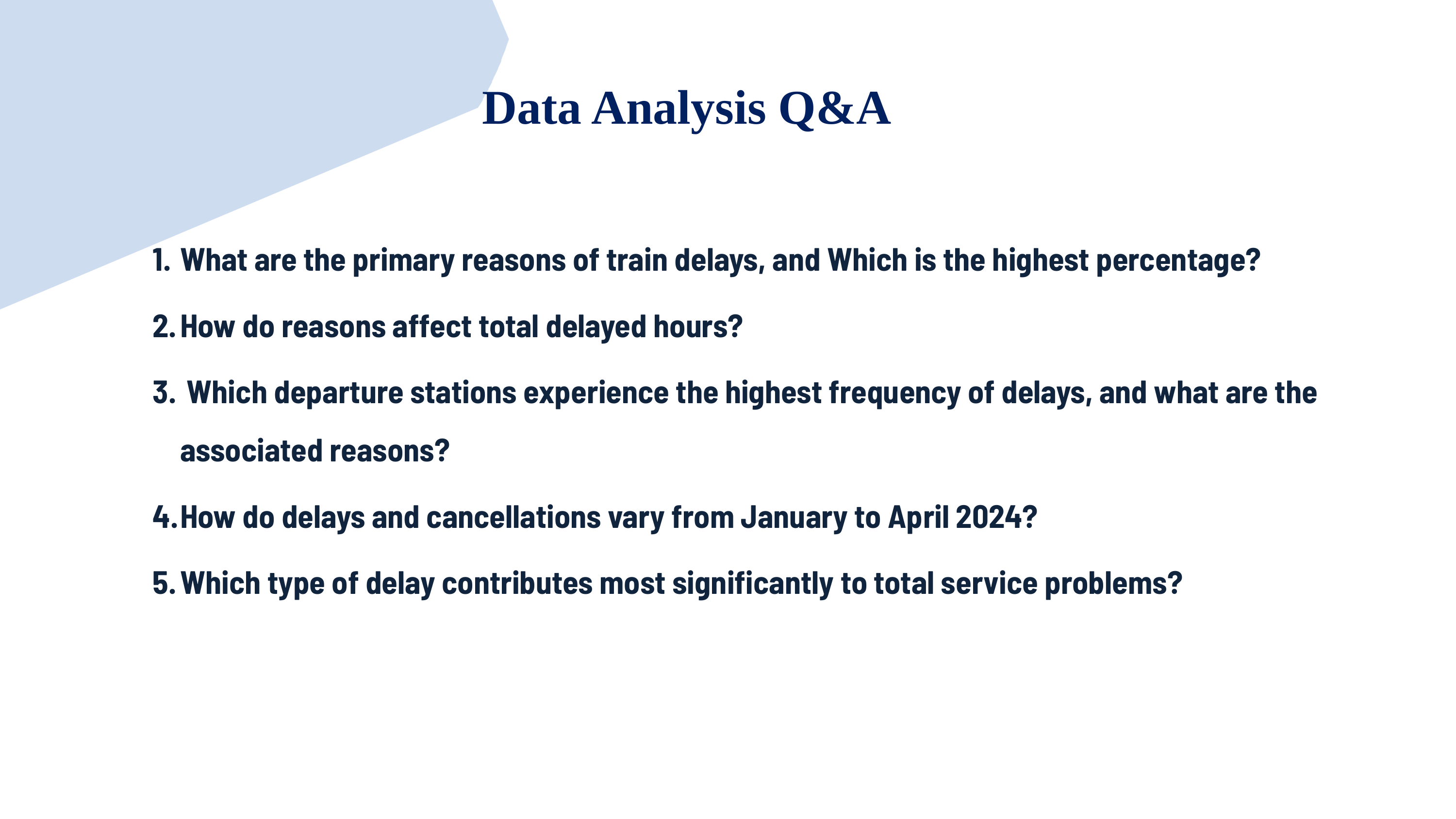

Data Analysis Q&A
What are the primary reasons of train delays, and Which is the highest percentage?
How do reasons affect total delayed hours?
 Which departure stations experience the highest frequency of delays, and what are the associated reasons?
How do delays and cancellations vary from January to April 2024?
Which type of delay contributes most significantly to total service problems?
.